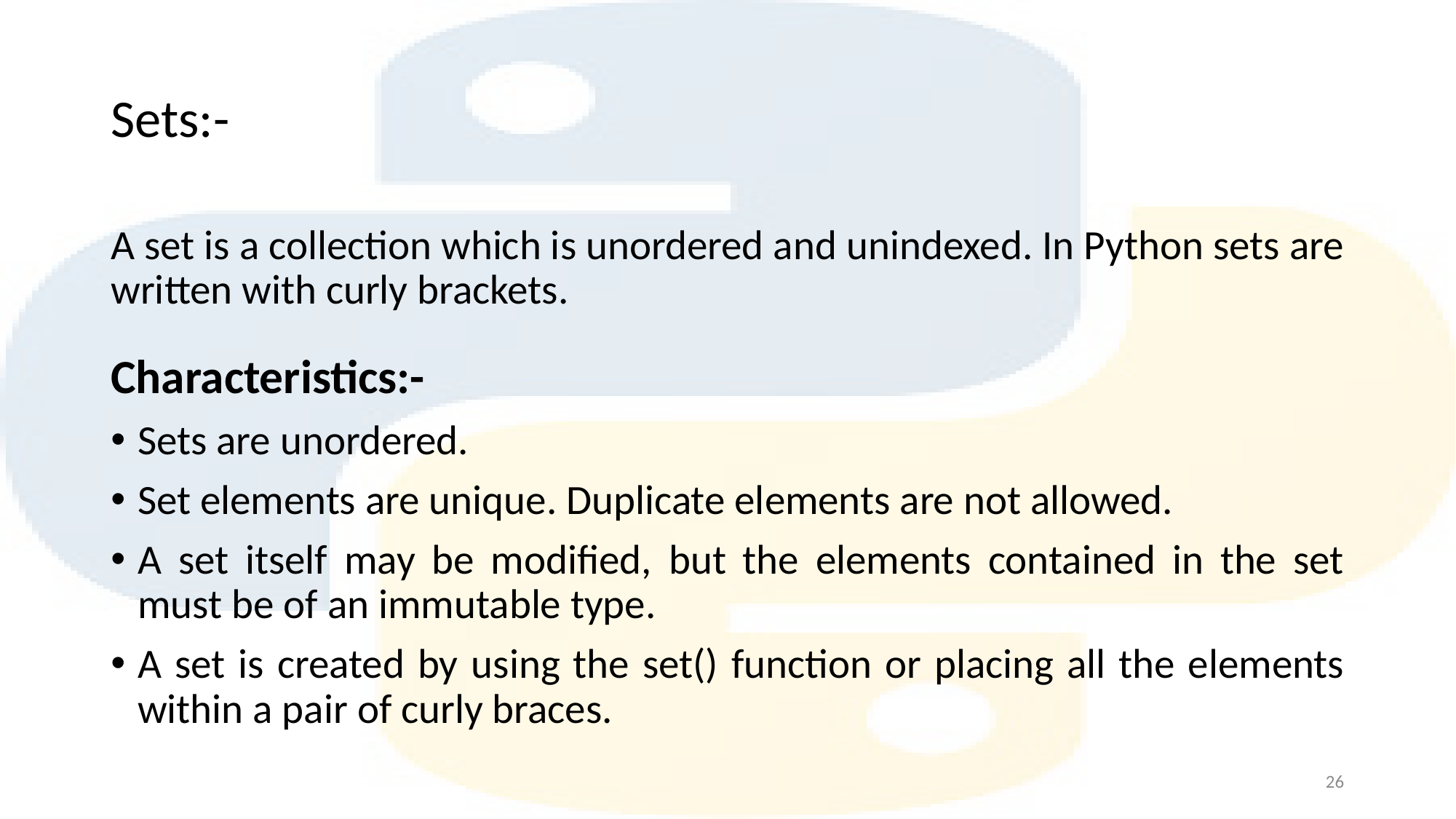

# Sets:-
A set is a collection which is unordered and unindexed. In Python sets are written with curly brackets.

Characteristics:-
Sets are unordered.
Set elements are unique. Duplicate elements are not allowed.
A set itself may be modified, but the elements contained in the set must be of an immutable type.
A set is created by using the set() function or placing all the elements within a pair of curly braces.

26